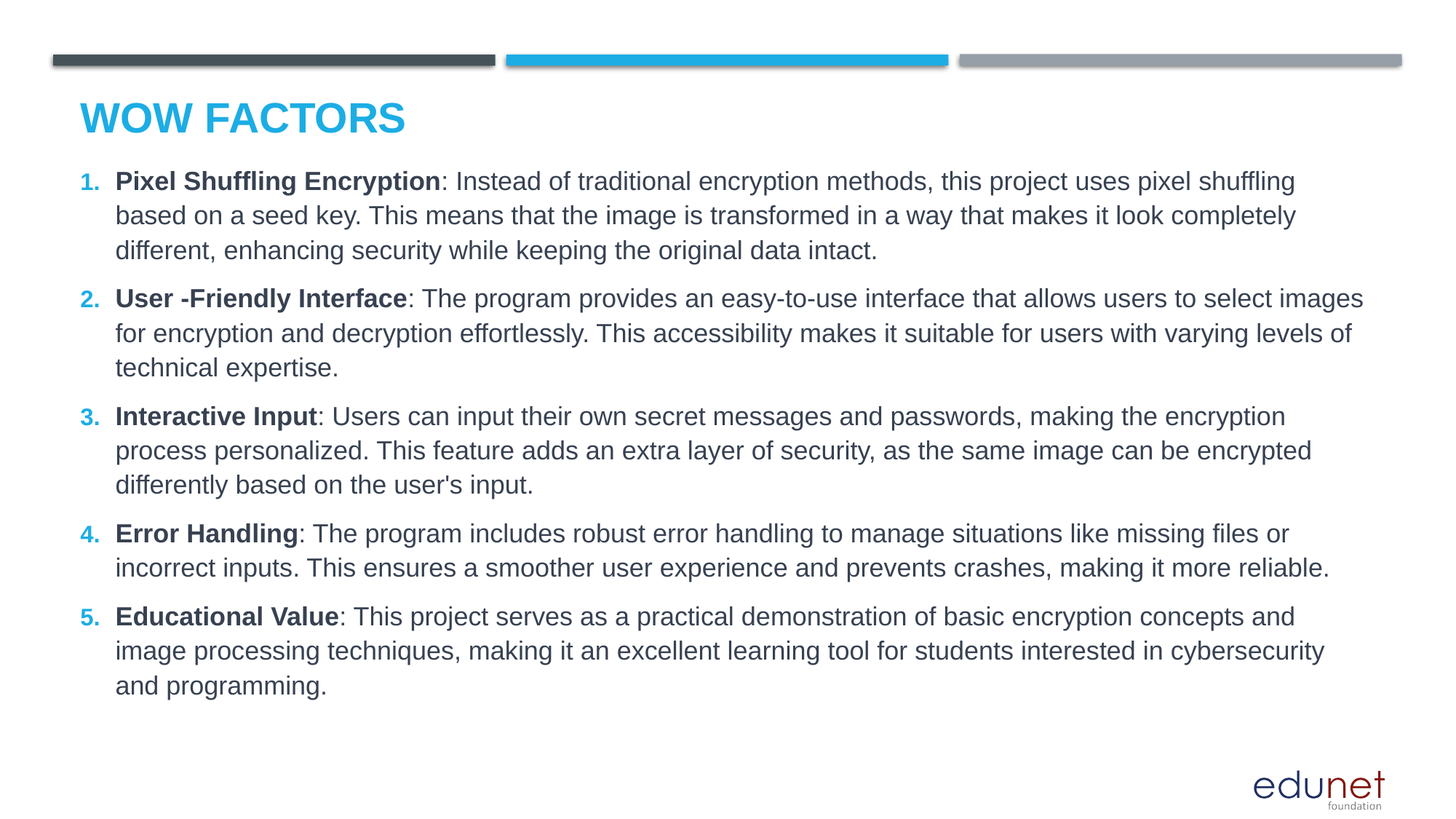

# Wow factors
Pixel Shuffling Encryption: Instead of traditional encryption methods, this project uses pixel shuffling based on a seed key. This means that the image is transformed in a way that makes it look completely different, enhancing security while keeping the original data intact.
User -Friendly Interface: The program provides an easy-to-use interface that allows users to select images for encryption and decryption effortlessly. This accessibility makes it suitable for users with varying levels of technical expertise.
Interactive Input: Users can input their own secret messages and passwords, making the encryption process personalized. This feature adds an extra layer of security, as the same image can be encrypted differently based on the user's input.
Error Handling: The program includes robust error handling to manage situations like missing files or incorrect inputs. This ensures a smoother user experience and prevents crashes, making it more reliable.
Educational Value: This project serves as a practical demonstration of basic encryption concepts and image processing techniques, making it an excellent learning tool for students interested in cybersecurity and programming.